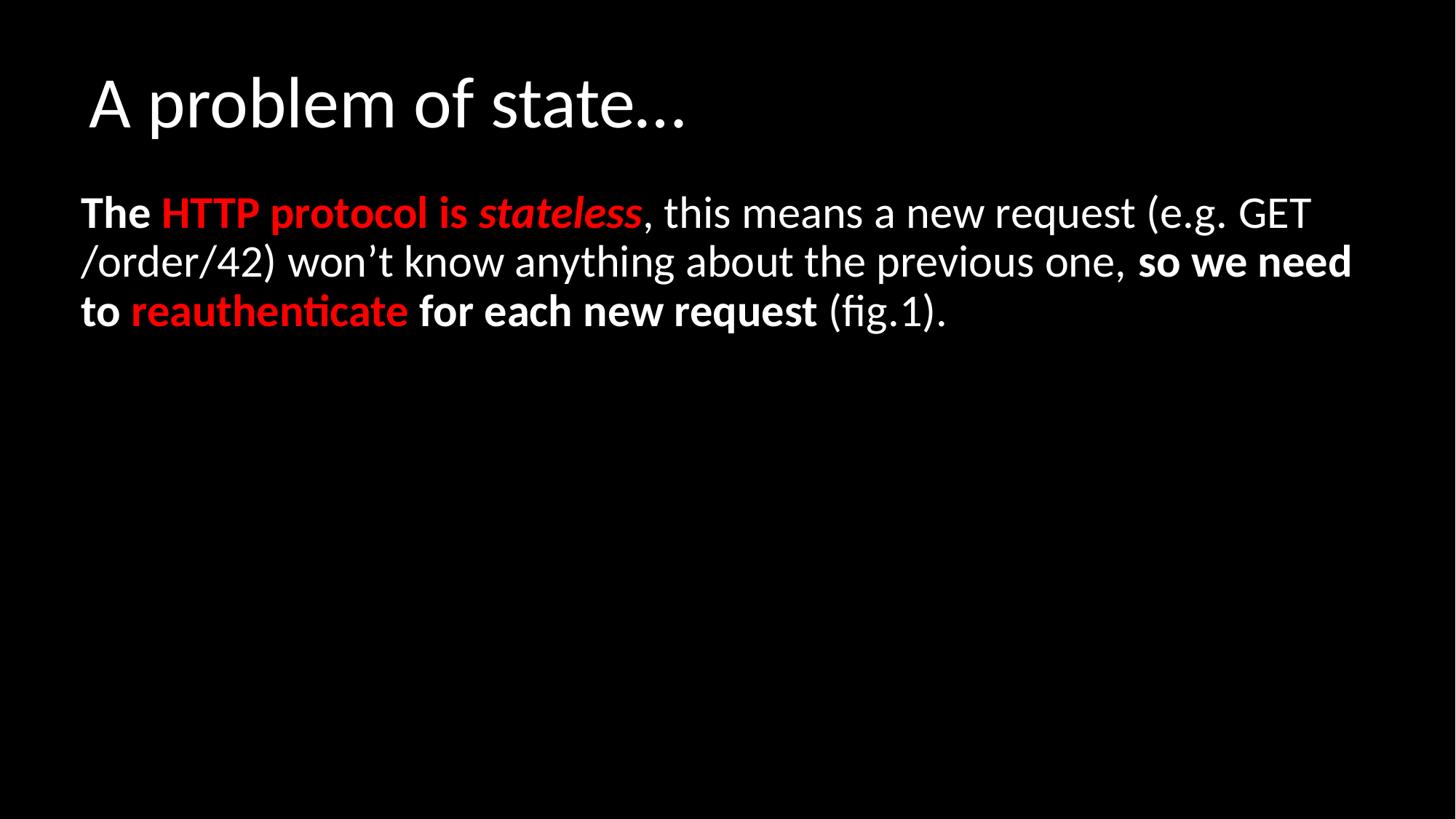

# A problem of state…
The HTTP protocol is stateless, this means a new request (e.g. GET /order/42) won’t know anything about the previous one, so we need to reauthenticate for each new request (fig.1).